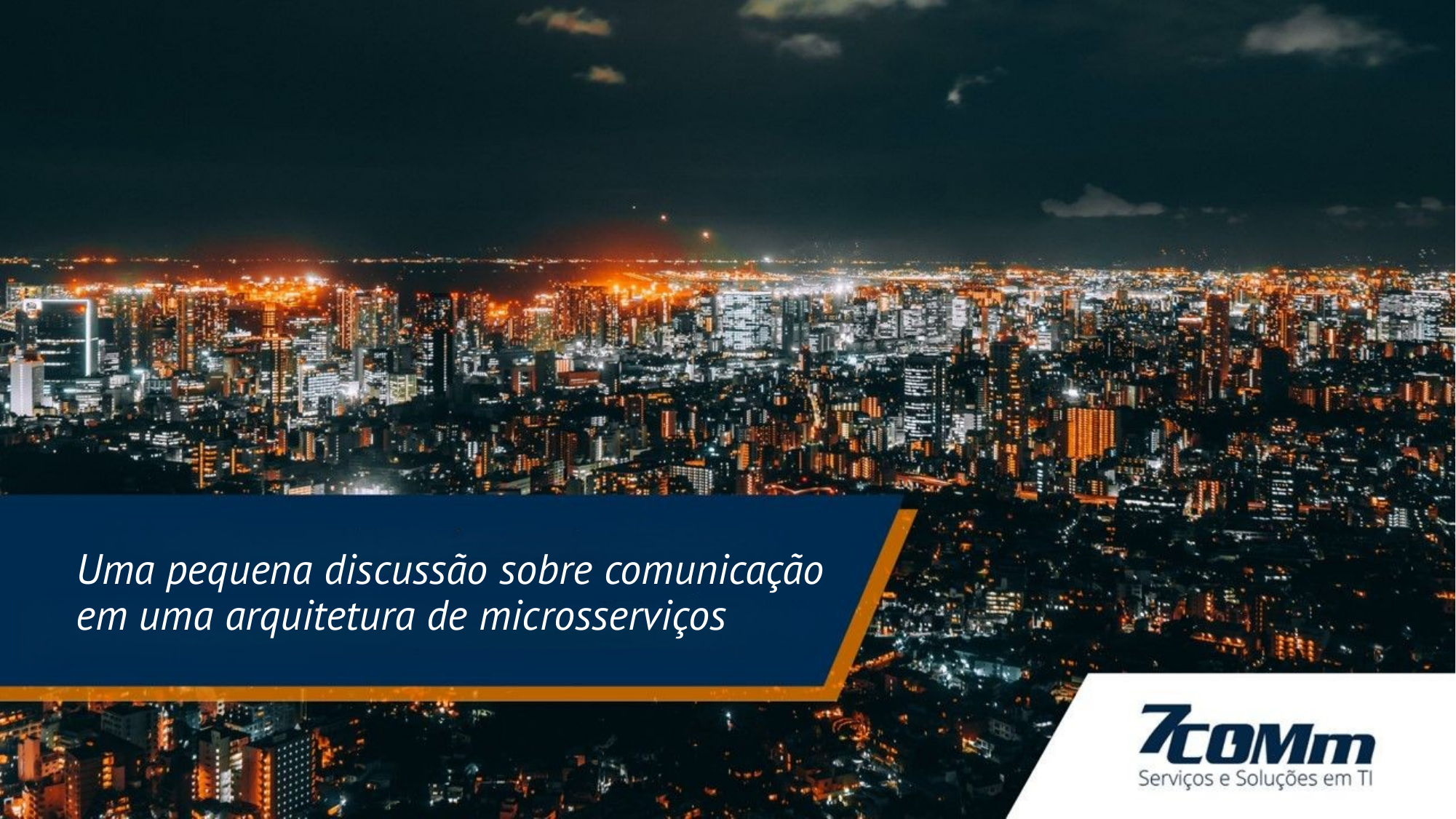

# Uma pequena discussão sobre comunicação em uma arquitetura de microsserviços